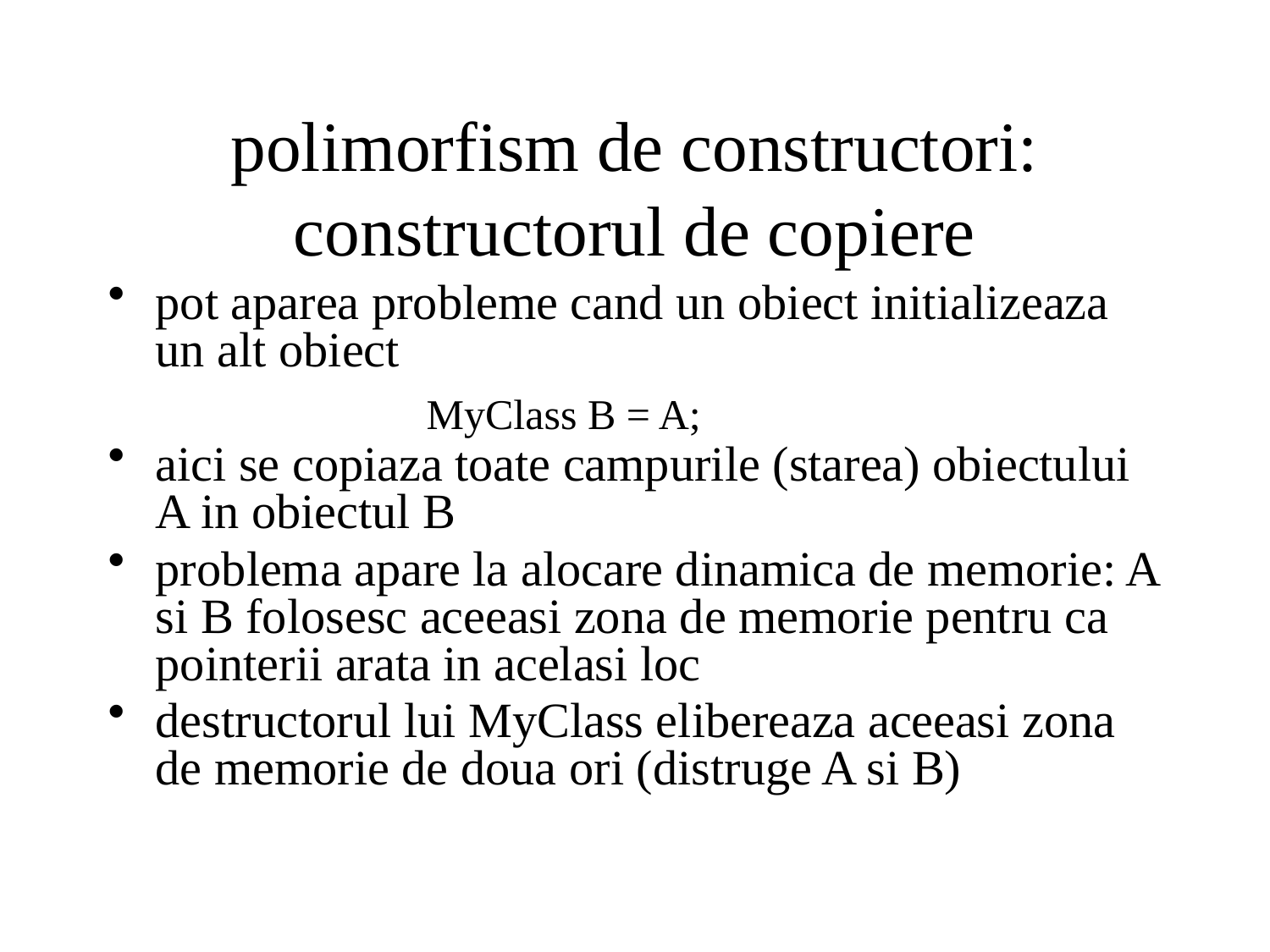

# polimorfism de constructori: constructorul de copiere
pot aparea probleme cand un obiect initializeaza un alt obiect

aici se copiaza toate campurile (starea) obiectului A in obiectul B
problema apare la alocare dinamica de memorie: A si B folosesc aceeasi zona de memorie pentru ca pointerii arata in acelasi loc
destructorul lui MyClass elibereaza aceeasi zona de memorie de doua ori (distruge A si B)

MyClass B = A;